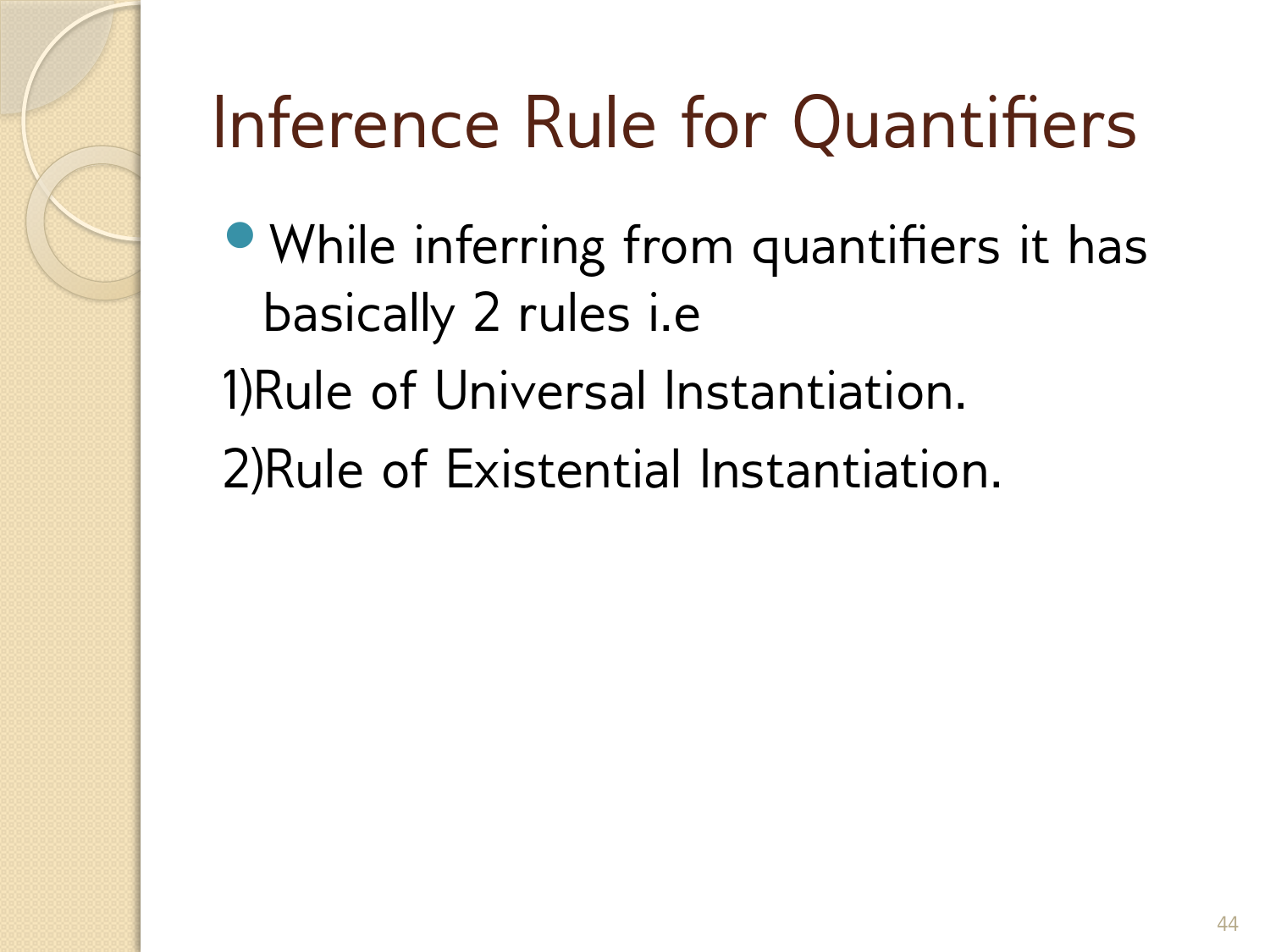

# Inference Rule for Quantifiers
While inferring from quantifiers it has basically 2 rules i.e
1)Rule of Universal Instantiation.
2)Rule of Existential Instantiation.

44